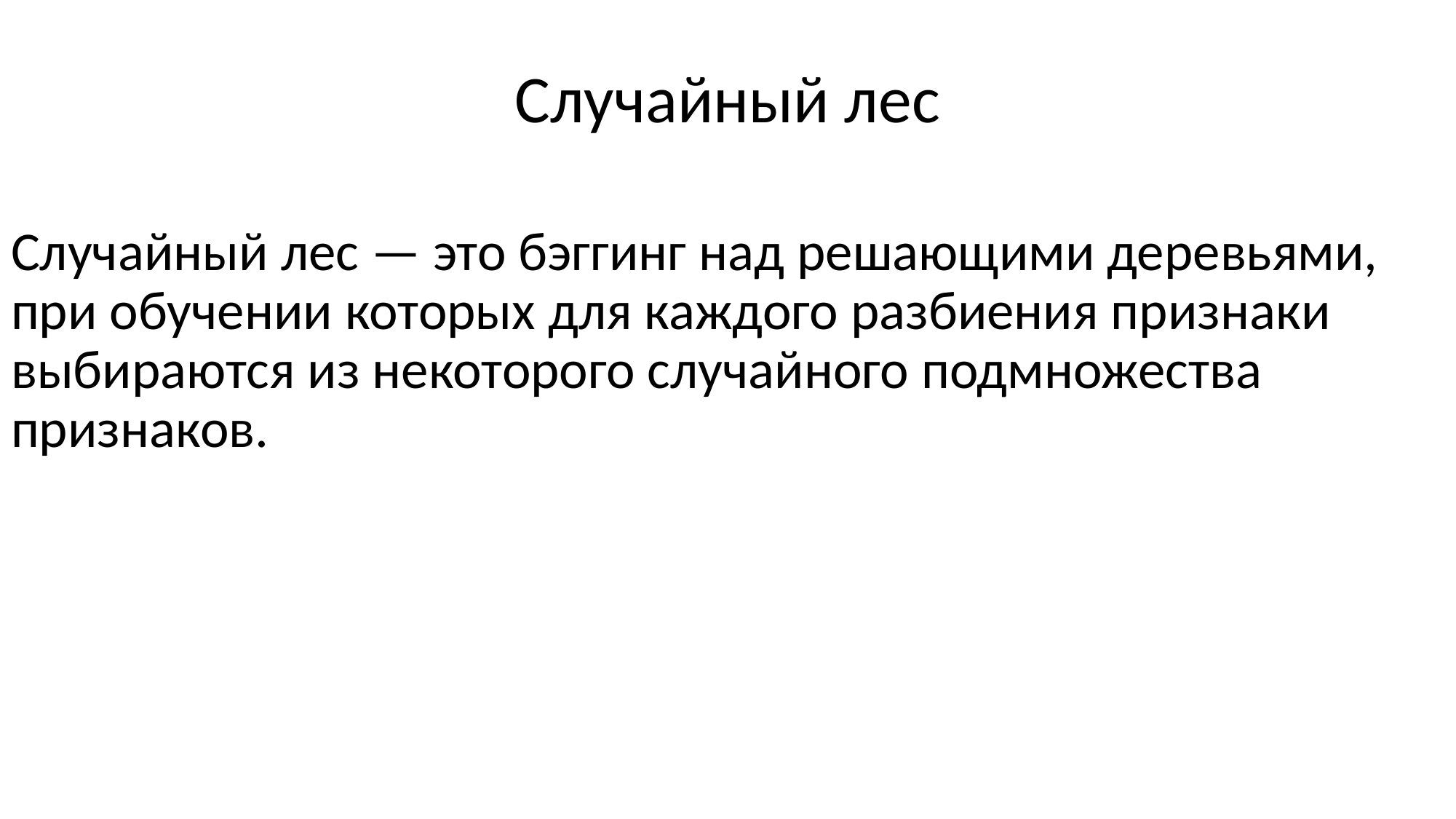

# Случайный лес
Cлучайный лес — это бэггинг над решающими деревьями, при обучении которых для каждого разбиения признаки выбираются из некоторого случайного подмножества признаков.